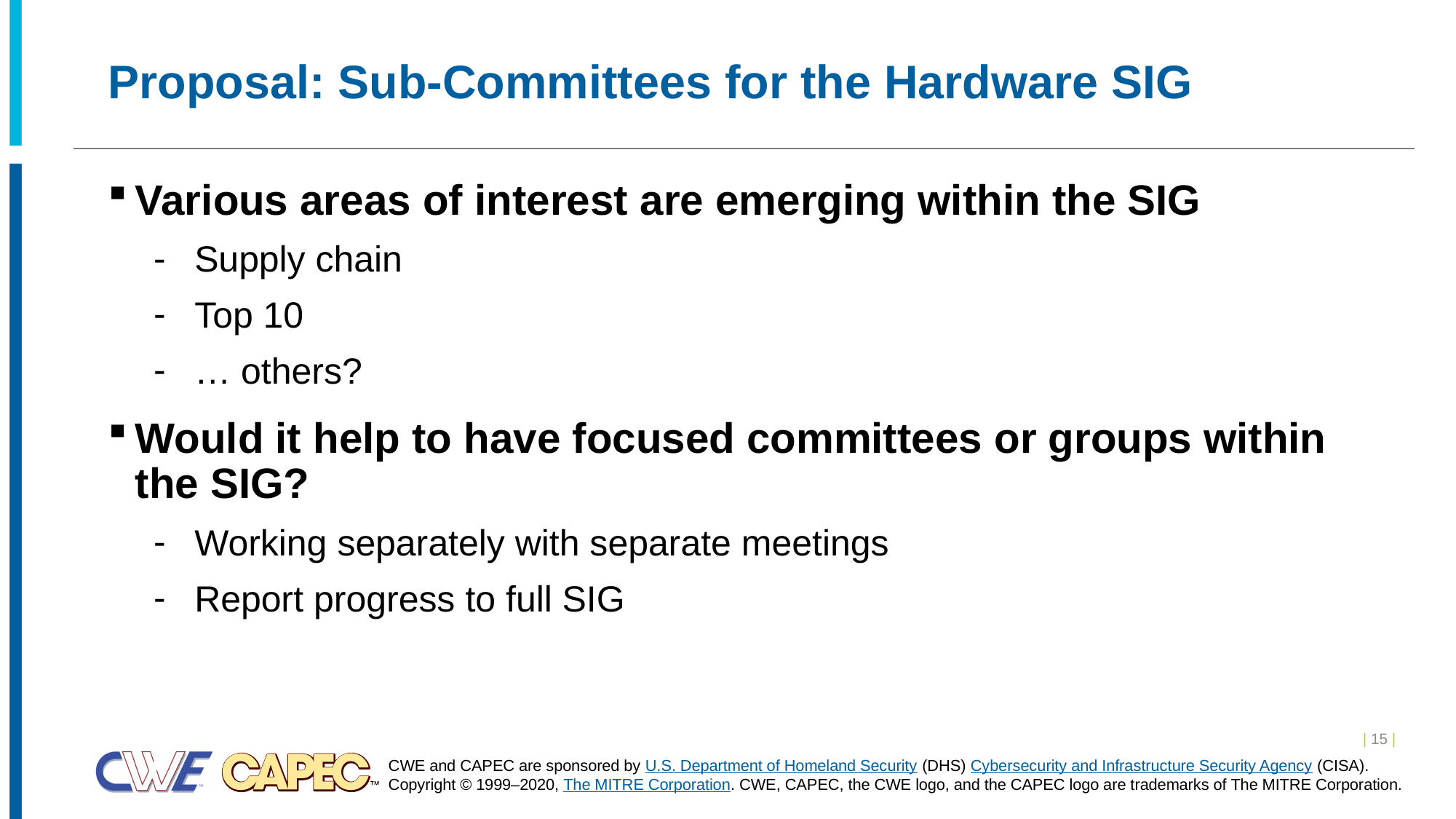

# Proposal: Sub-Committees for the Hardware SIG
Various areas of interest are emerging within the SIG
Supply chain
Top 10
… others?
Would it help to have focused committees or groups within the SIG?
Working separately with separate meetings
Report progress to full SIG

| 15 |